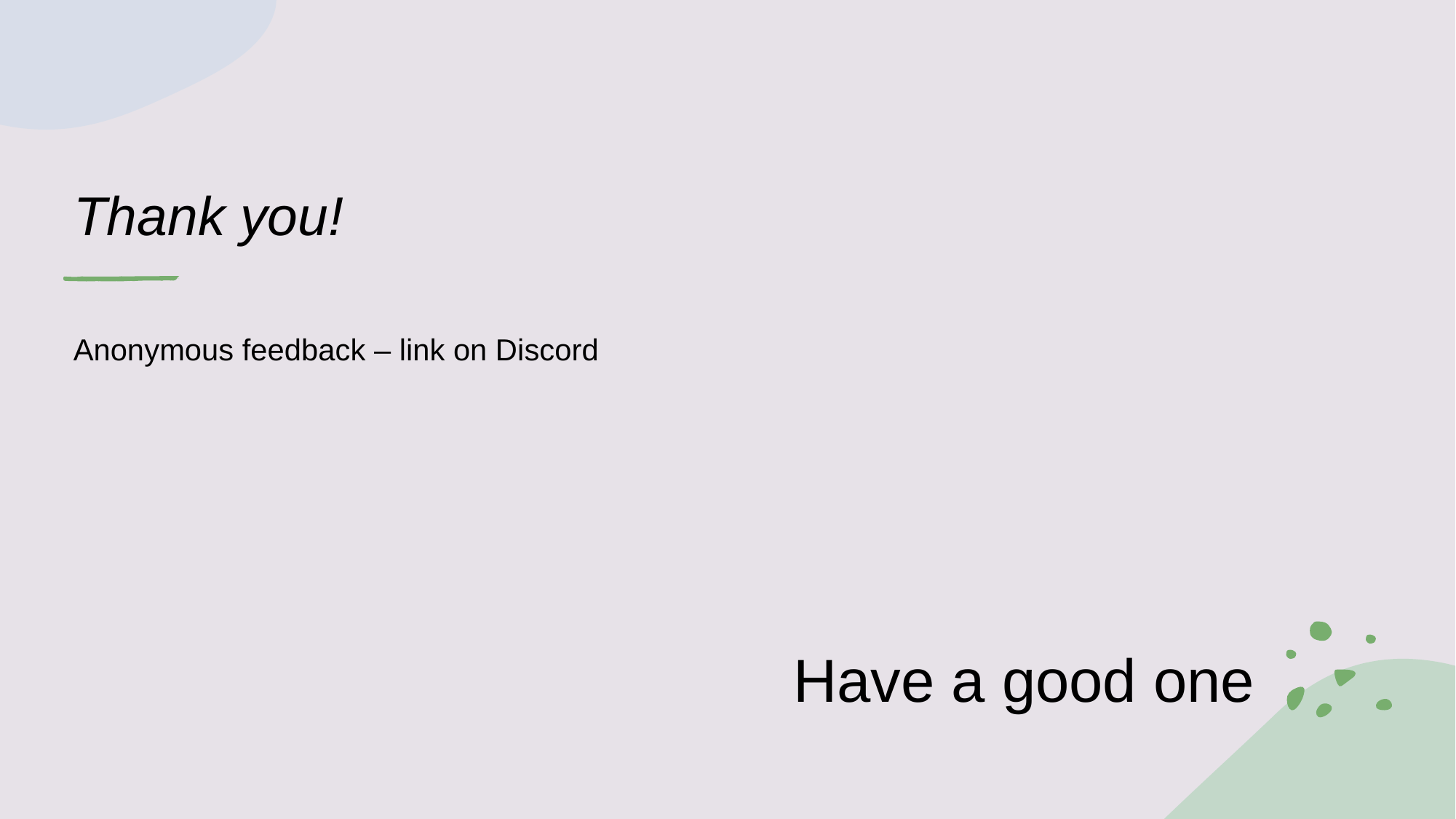

# Thank you!

Have a good one
Anonymous feedback – link on Discord